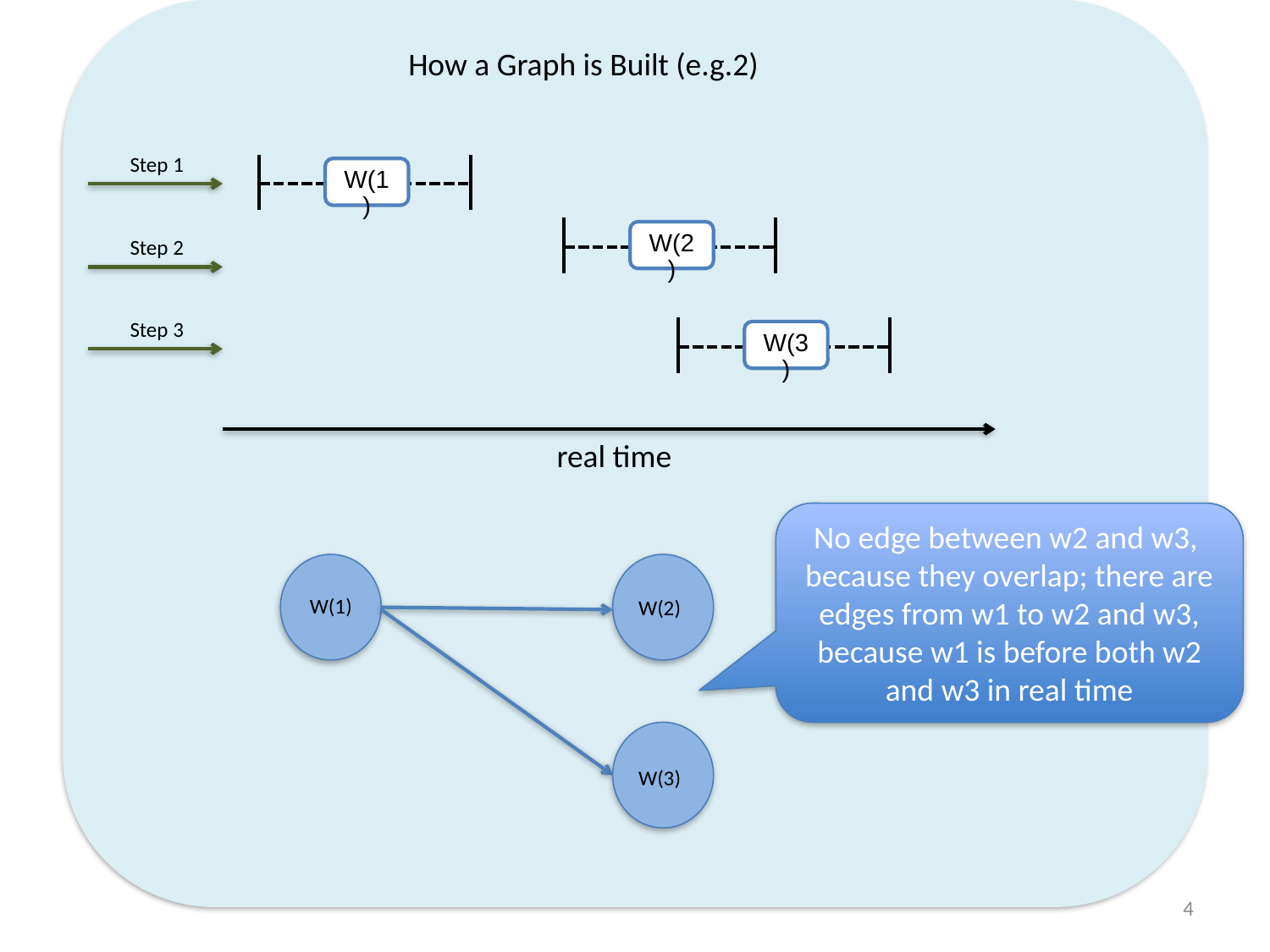

How a Graph is Built (e.g.2)
Step 1
W(1)
W(2)
Step 2
Step 3
W(3)
real time

No edge between w2 and w3,  because they overlap; there are edges from w1 to w2 and w3, because w1 is before both w2 and w3 in real time

W(1)
W(2)

W(3)
4